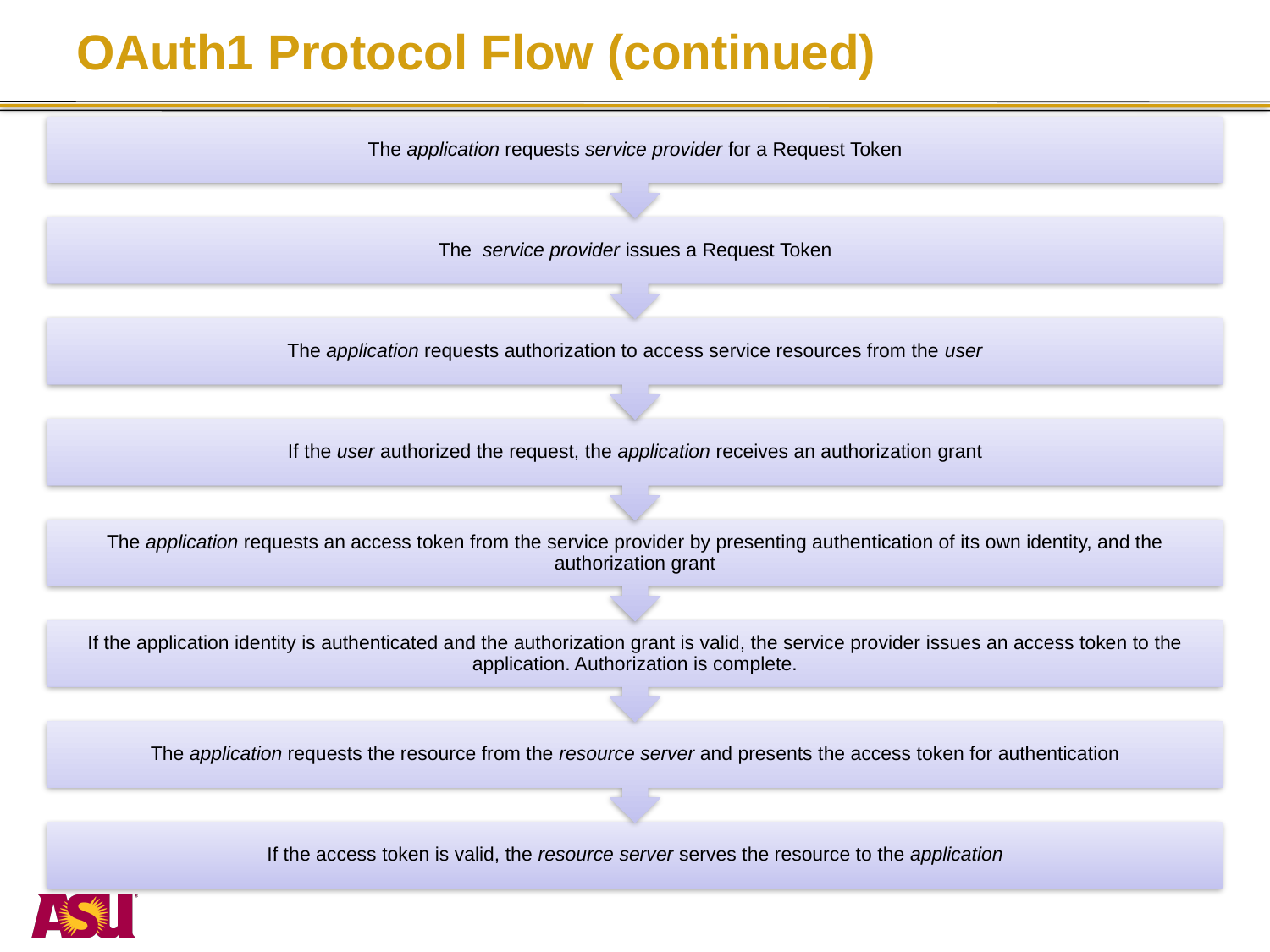

# OAuth1 Protocol Flow (continued)
If the access token is valid, the resource server serves the resource to the application
The application requests the resource from the resource server and presents the access token for authentication
If the application identity is authenticated and the authorization grant is valid, the service provider issues an access token to the application. Authorization is complete.
The application requests an access token from the service provider by presenting authentication of its own identity, and the authorization grant
If the user authorized the request, the application receives an authorization grant
The application requests authorization to access service resources from the user
The  service provider issues a Request Token
The application requests service provider for a Request Token